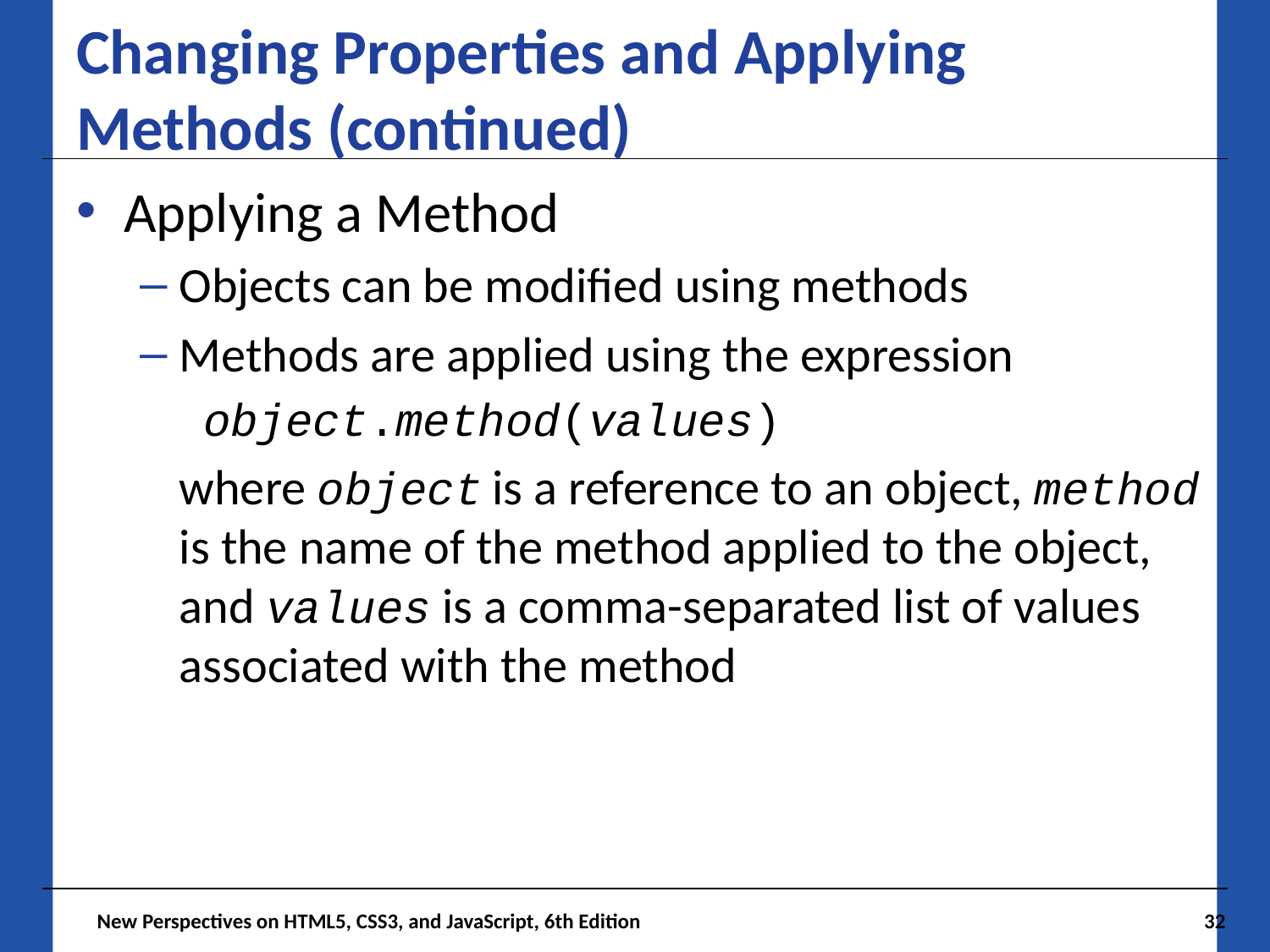

# Changing Properties and Applying Methods (continued)
Applying a Method
Objects can be modified using methods
Methods are applied using the expression
object.method(values)
	where object is a reference to an object, method is the name of the method applied to the object, and values is a comma-separated list of values associated with the method

         New Perspectives on HTML5, CSS3, and JavaScript, 6th Edition
32